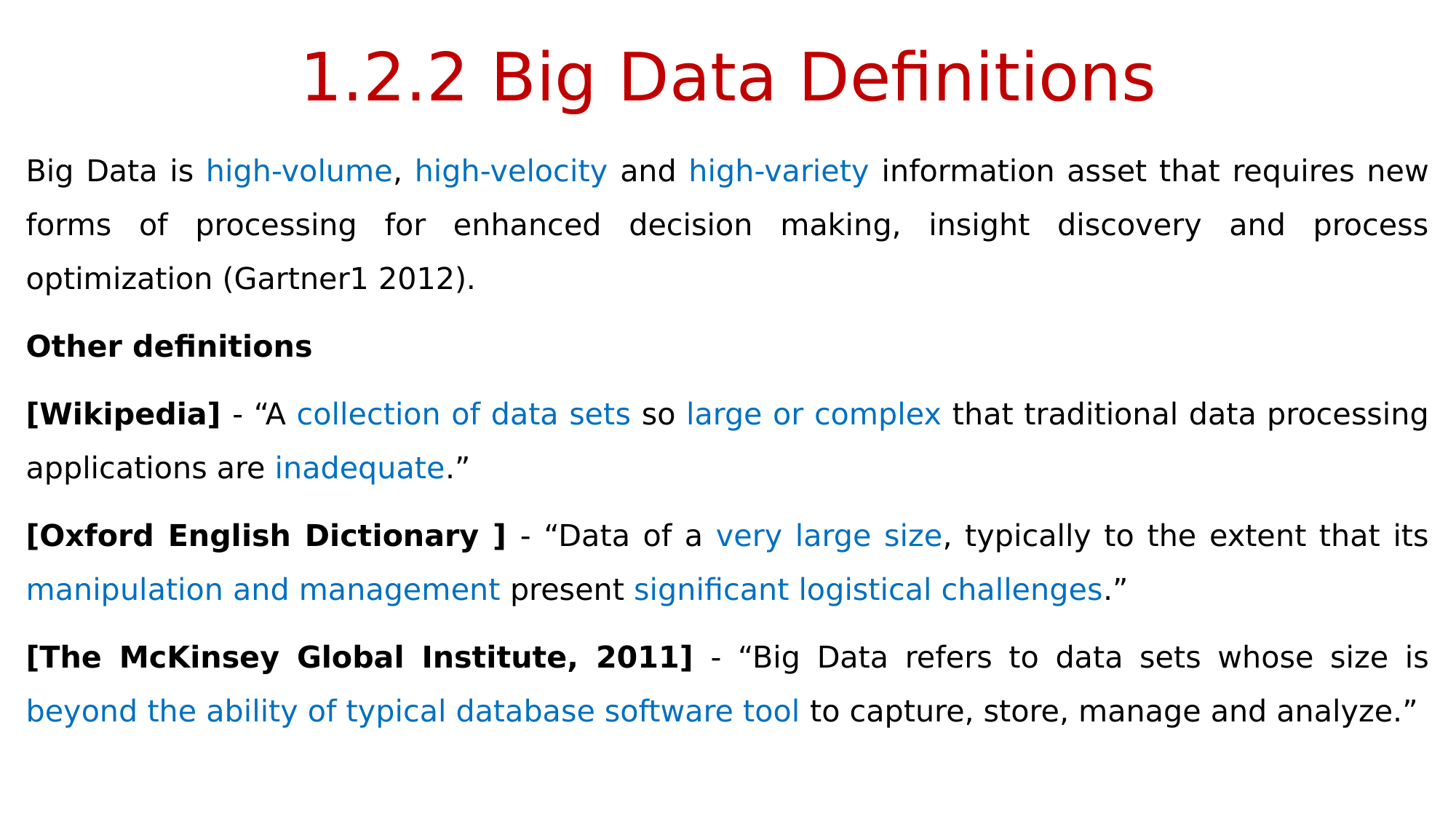

# 1.2.2 Big Data Definitions
Big Data is high-volume, high-velocity and high-variety information asset that requires new forms of processing for enhanced decision making, insight discovery and process optimization (Gartner1 2012).
Other definitions
[Wikipedia] - “A collection of data sets so large or complex that traditional data processing applications are inadequate.”
[Oxford English Dictionary ] - “Data of a very large size, typically to the extent that its manipulation and management present significant logistical challenges.”
[The McKinsey Global Institute, 2011] - “Big Data refers to data sets whose size is beyond the ability of typical database software tool to capture, store, manage and analyze.”